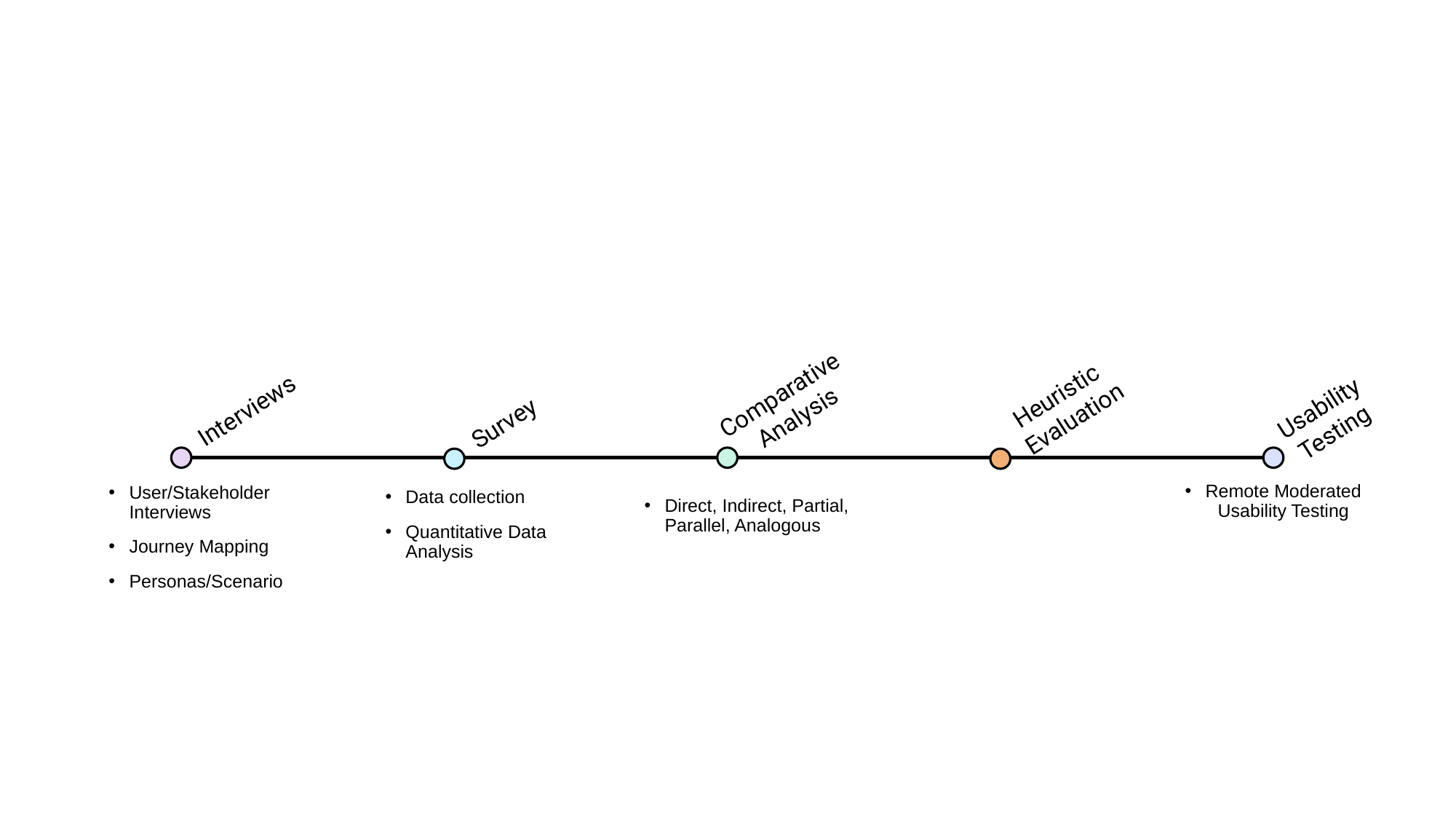

Comparative
Analysis

Heuristic
Evaluation
Usability
Testing
Interviews

Survey

Remote Moderated Usability Testing

User/Stakeholder Interviews
Journey Mapping
Personas/Scenario
Data collection
Quantitative Data Analysis
Direct, Indirect, Partial, Parallel, Analogous